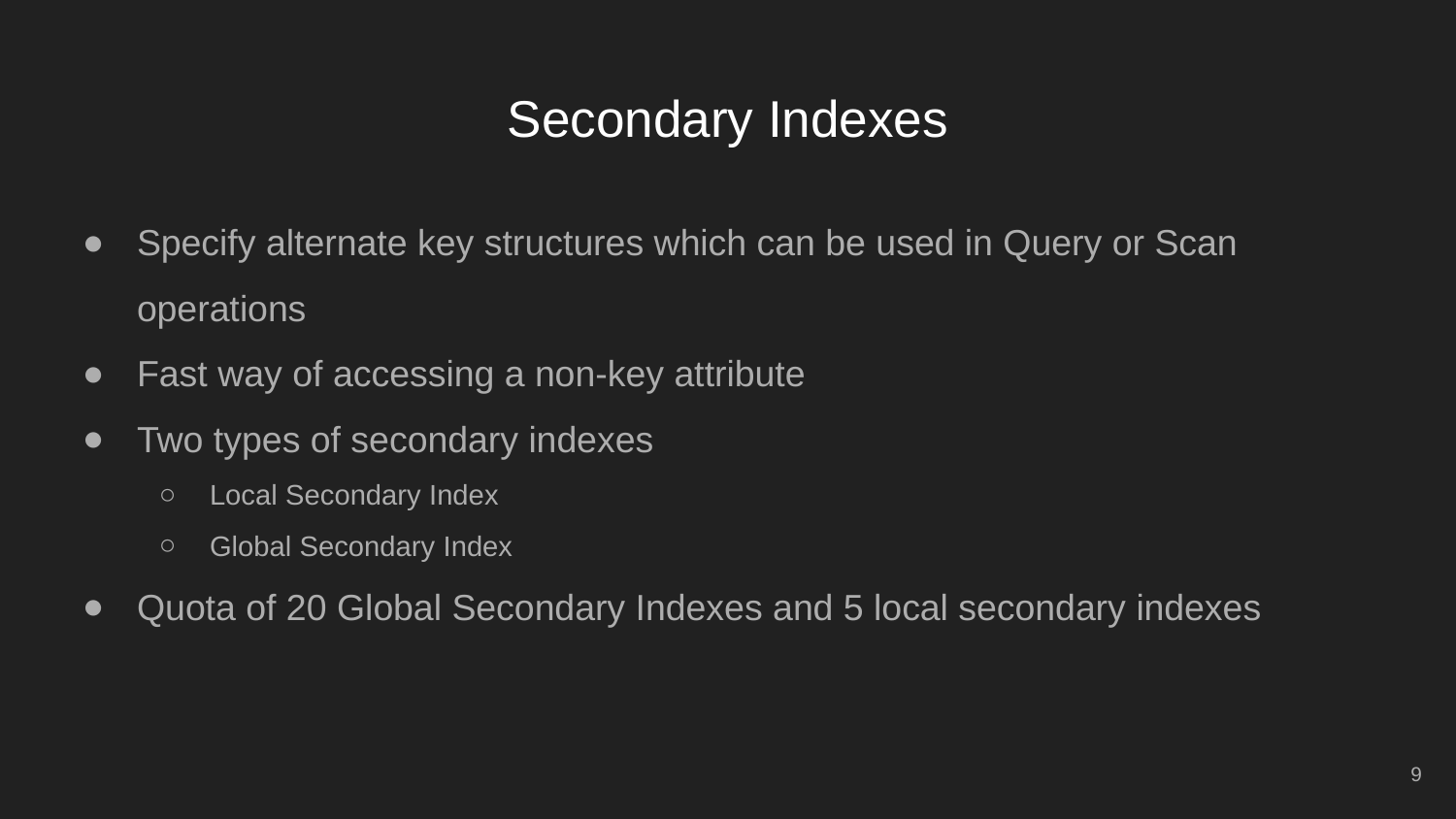

# Secondary Indexes
Specify alternate key structures which can be used in Query or Scan operations
Fast way of accessing a non-key attribute
Two types of secondary indexes
Local Secondary Index
Global Secondary Index
Quota of 20 Global Secondary Indexes and 5 local secondary indexes

9